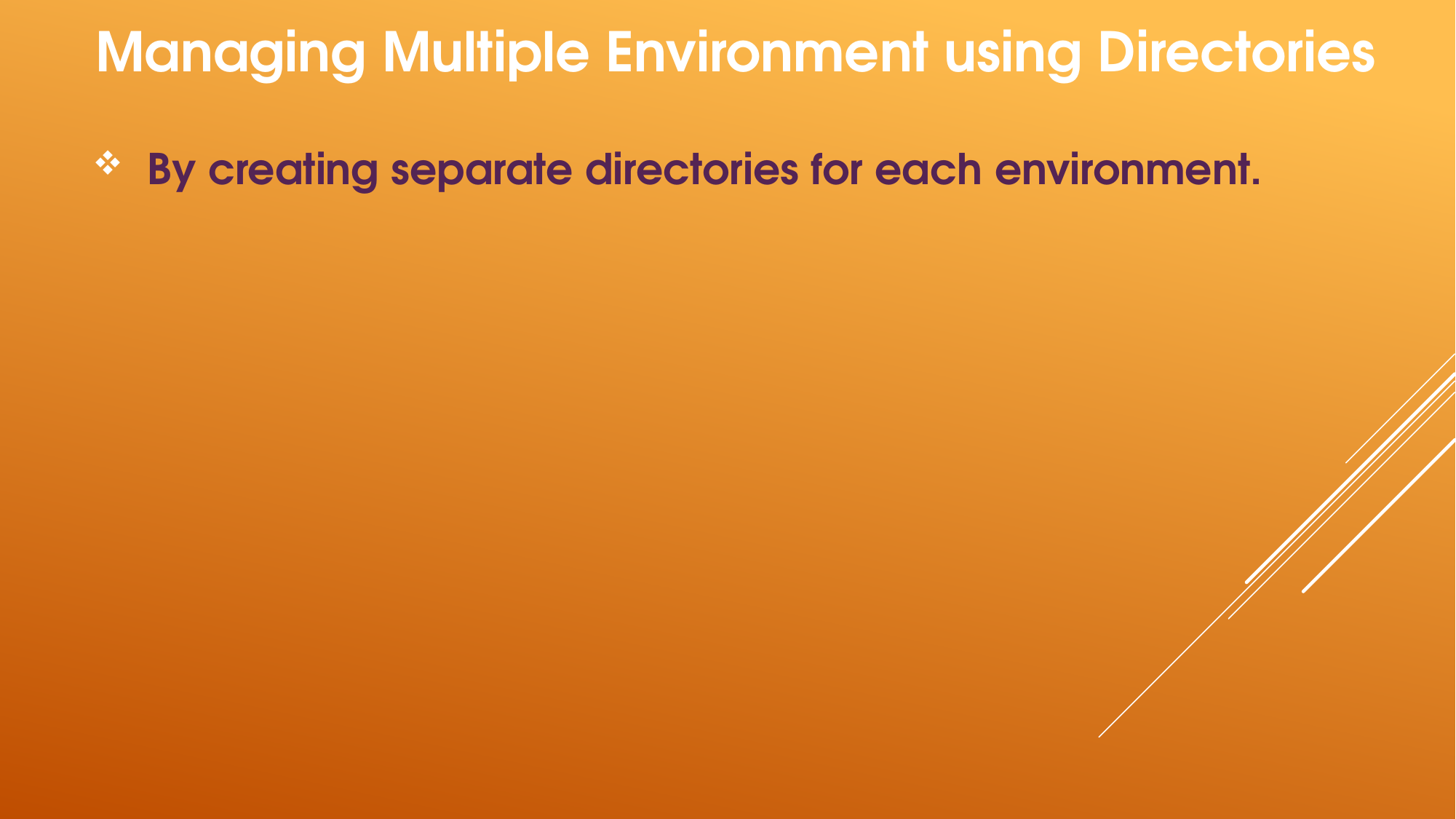

# Managing Multiple Environment using Directories
By creating separate directories for each environment.